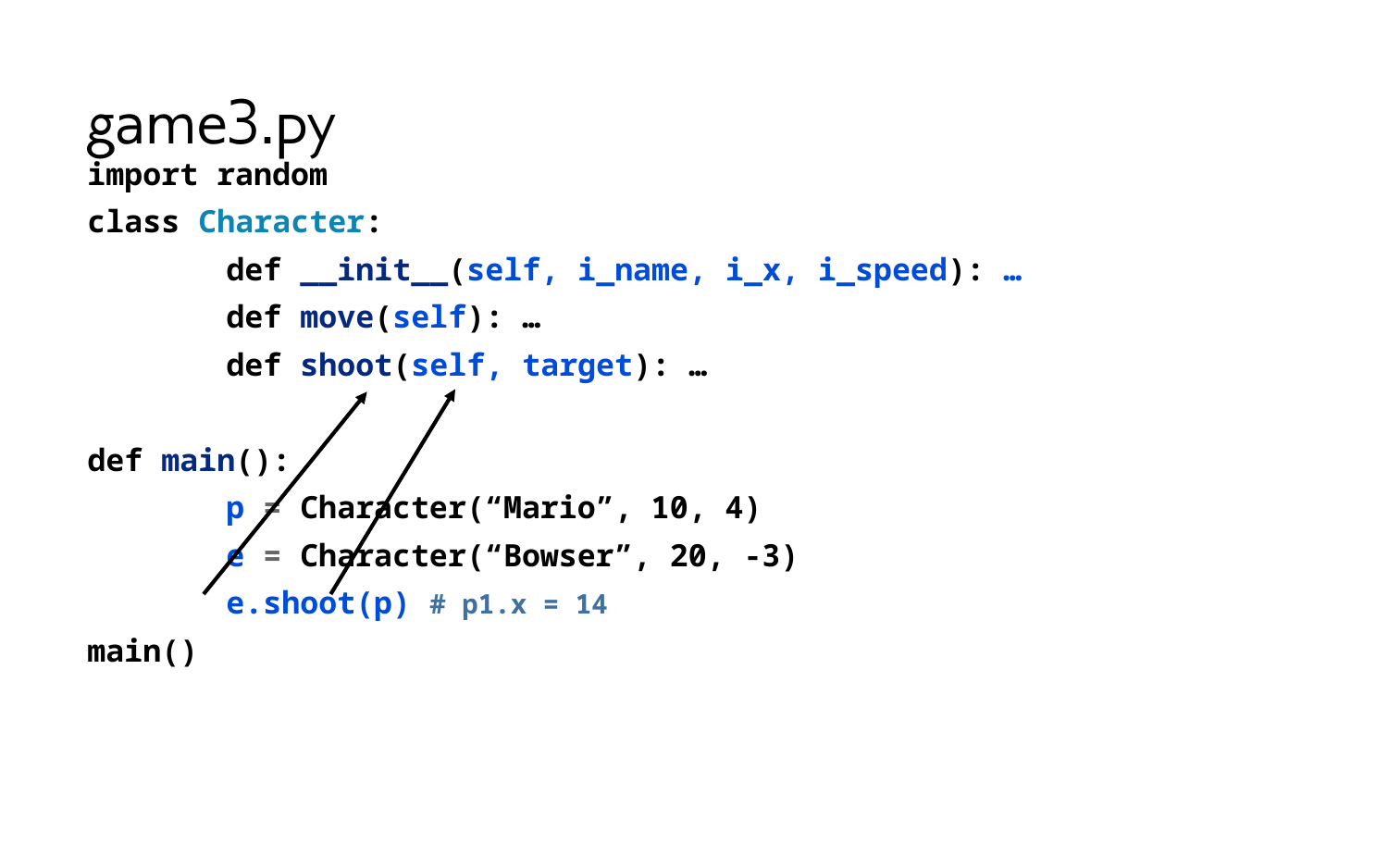

# game3.py
import random
class Character:
	def __init__(self, i_name, i_x, i_speed): …
	def move(self): …
	def shoot(self, target): …

def main():
	p = Character(“Mario”, 10, 4)
	e = Character(“Bowser”, 20, -3)
	e.shoot(p) # p1.x = 14
main()